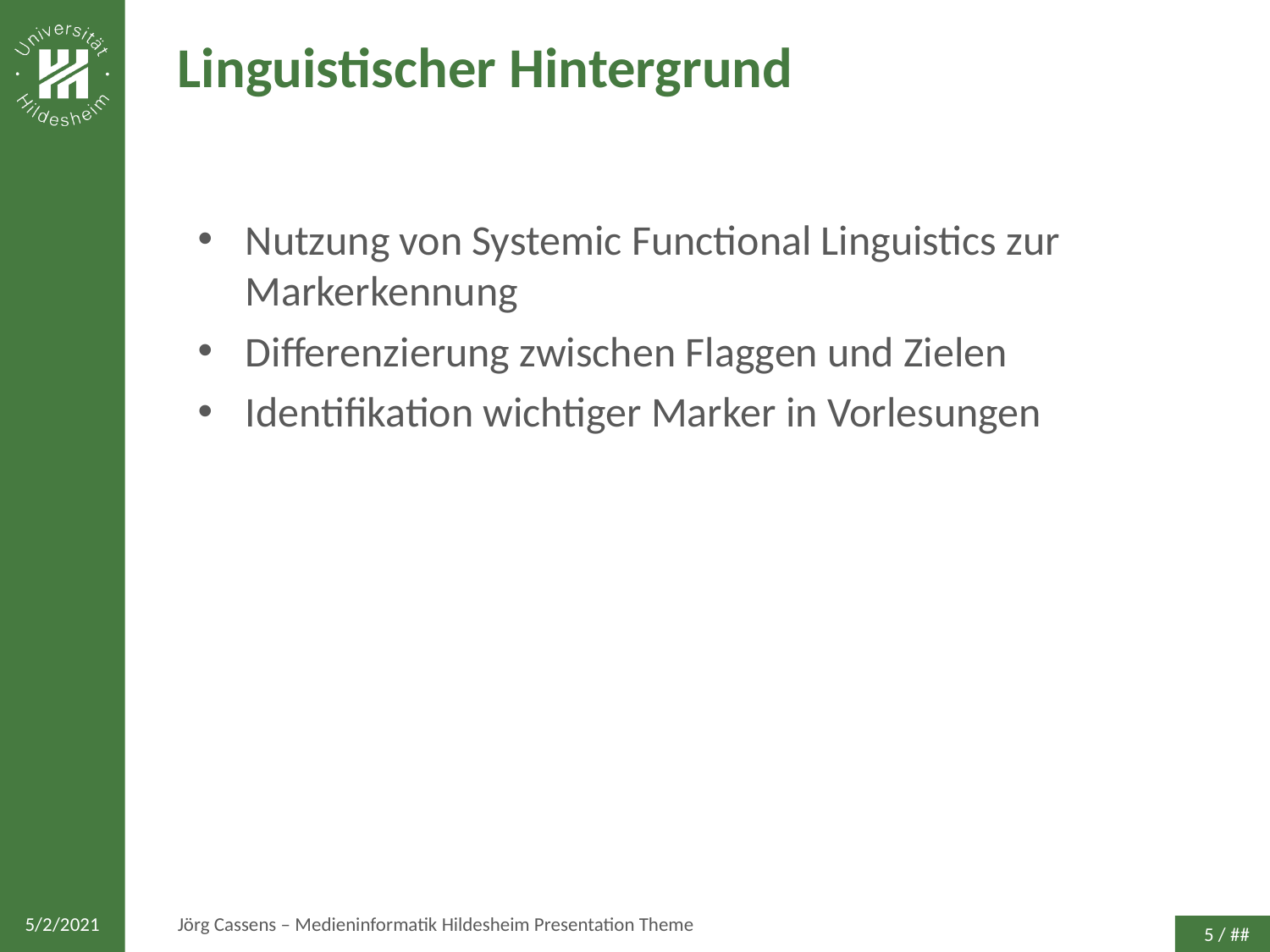

# Linguistischer Hintergrund
Nutzung von Systemic Functional Linguistics zur Markerkennung
Differenzierung zwischen Flaggen und Zielen
Identifikation wichtiger Marker in Vorlesungen